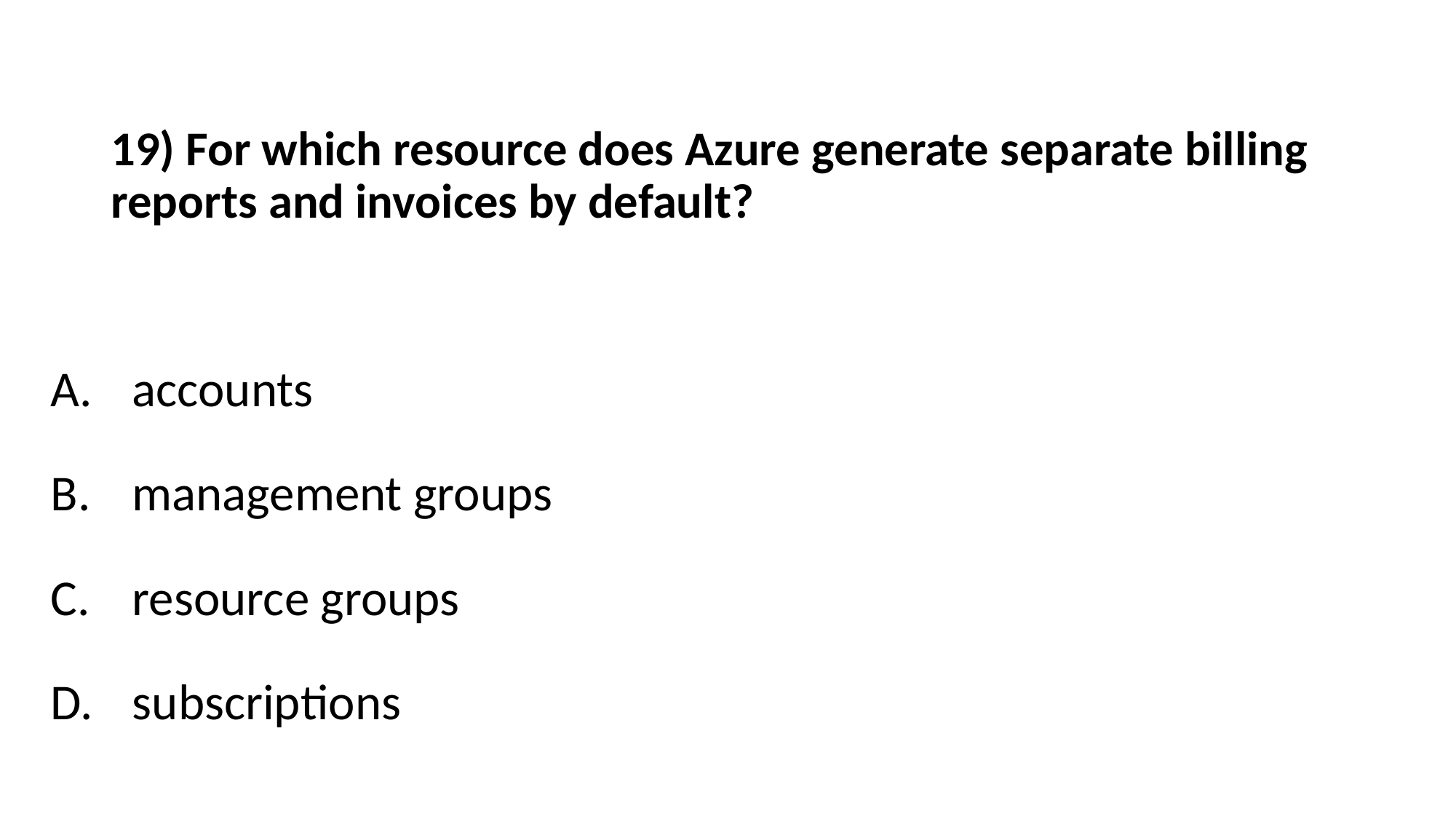

# 19) For which resource does Azure generate separate billing reports and invoices by default?
accounts
management groups
resource groups
subscriptions